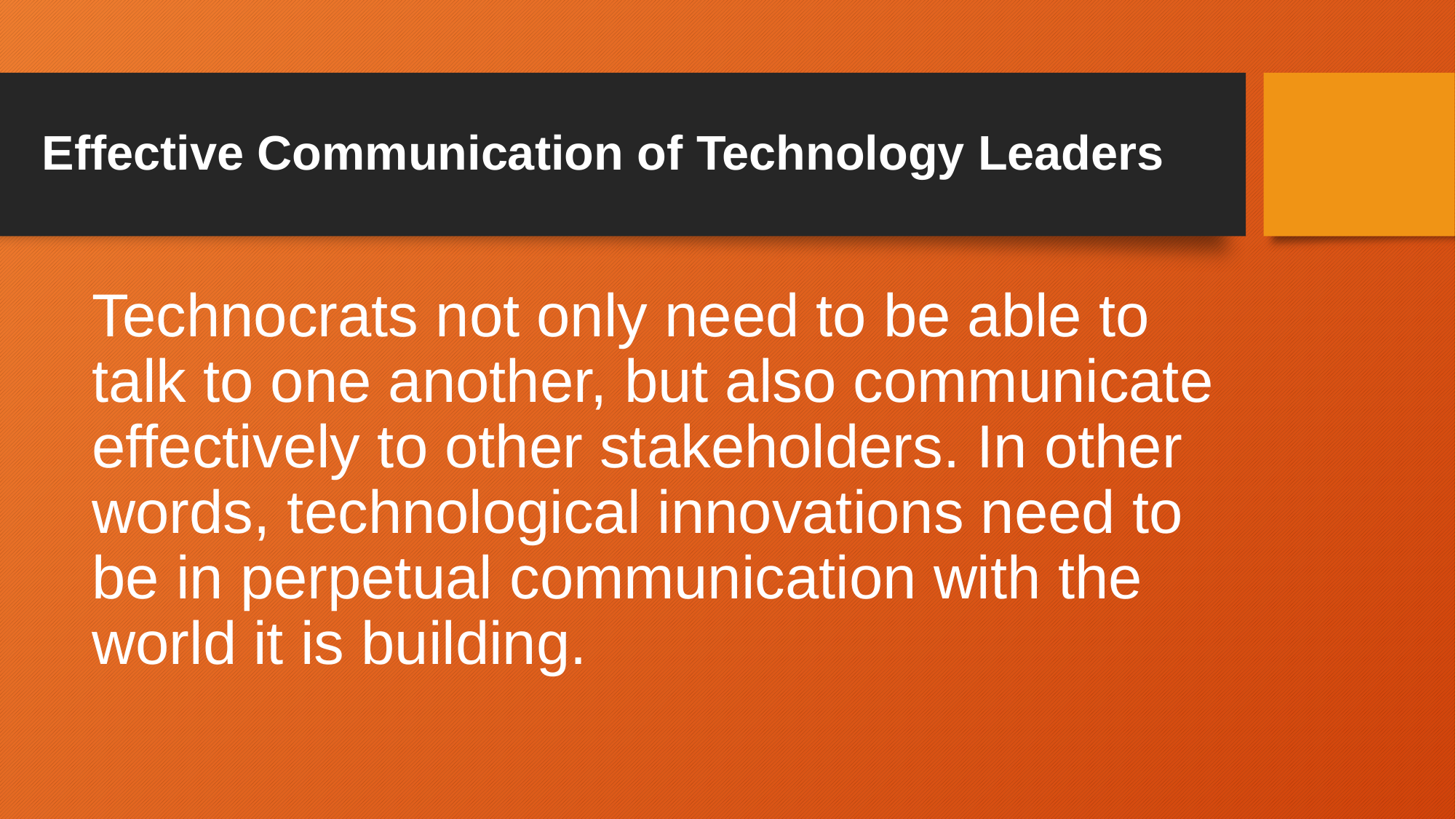

# Effective Communication of Technology Leaders
Technocrats not only need to be able to talk to one another, but also communicate effectively to other stakeholders. In other words, technological innovations need to be in perpetual communication with the world it is building.